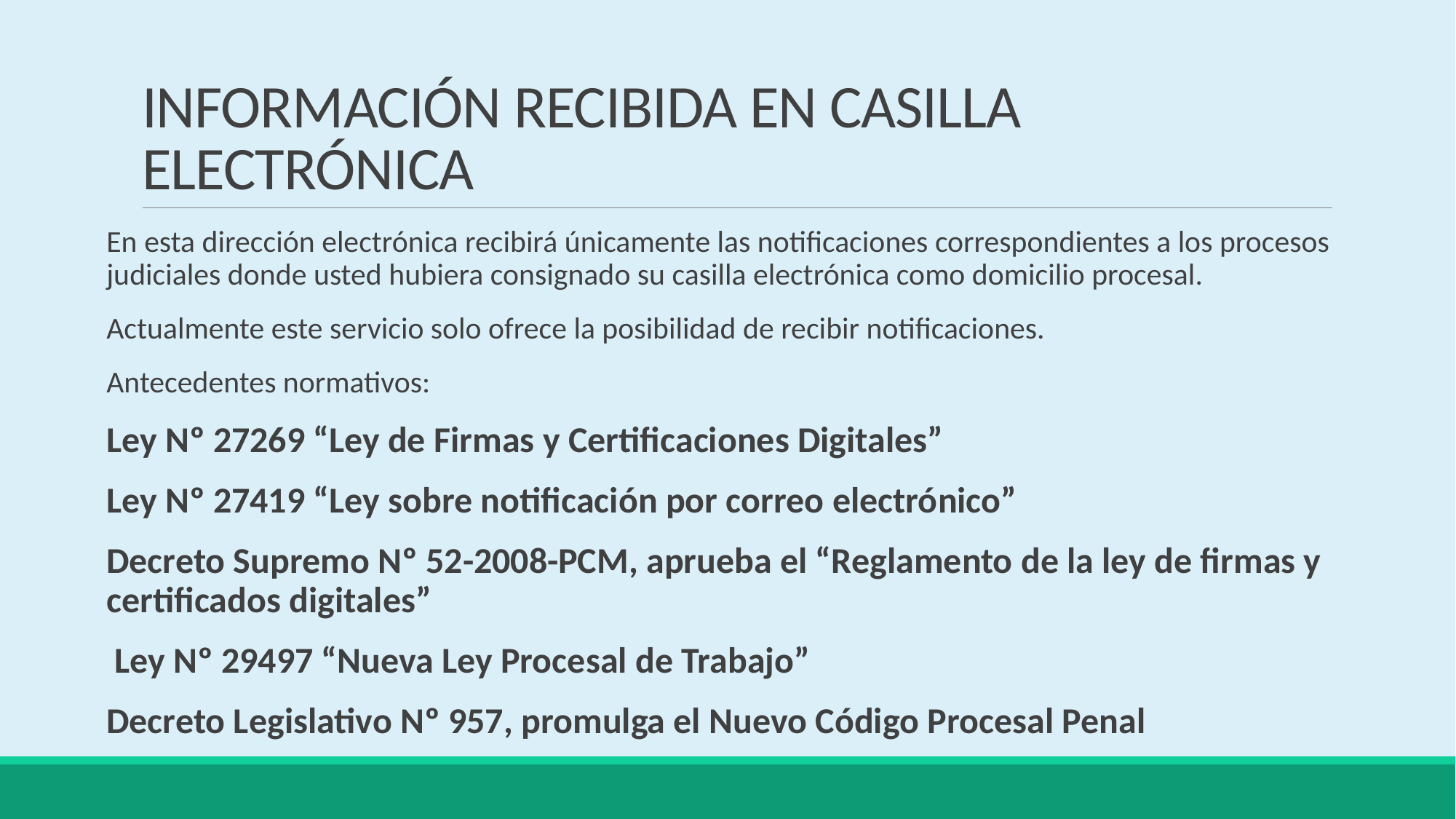

# INFORMACIÓN RECIBIDA EN CASILLA ELECTRÓNICA
En esta dirección electrónica recibirá únicamente las notificaciones correspondientes a los procesos judiciales donde usted hubiera consignado su casilla electrónica como domicilio procesal.
Actualmente este servicio solo ofrece la posibilidad de recibir notificaciones.
Antecedentes normativos:
Ley Nº 27269 “Ley de Firmas y Certificaciones Digitales”
Ley Nº 27419 “Ley sobre notificación por correo electrónico”
Decreto Supremo Nº 52-2008-PCM, aprueba el “Reglamento de la ley de firmas y certificados digitales”
 Ley Nº 29497 “Nueva Ley Procesal de Trabajo”
Decreto Legislativo Nº 957, promulga el Nuevo Código Procesal Penal